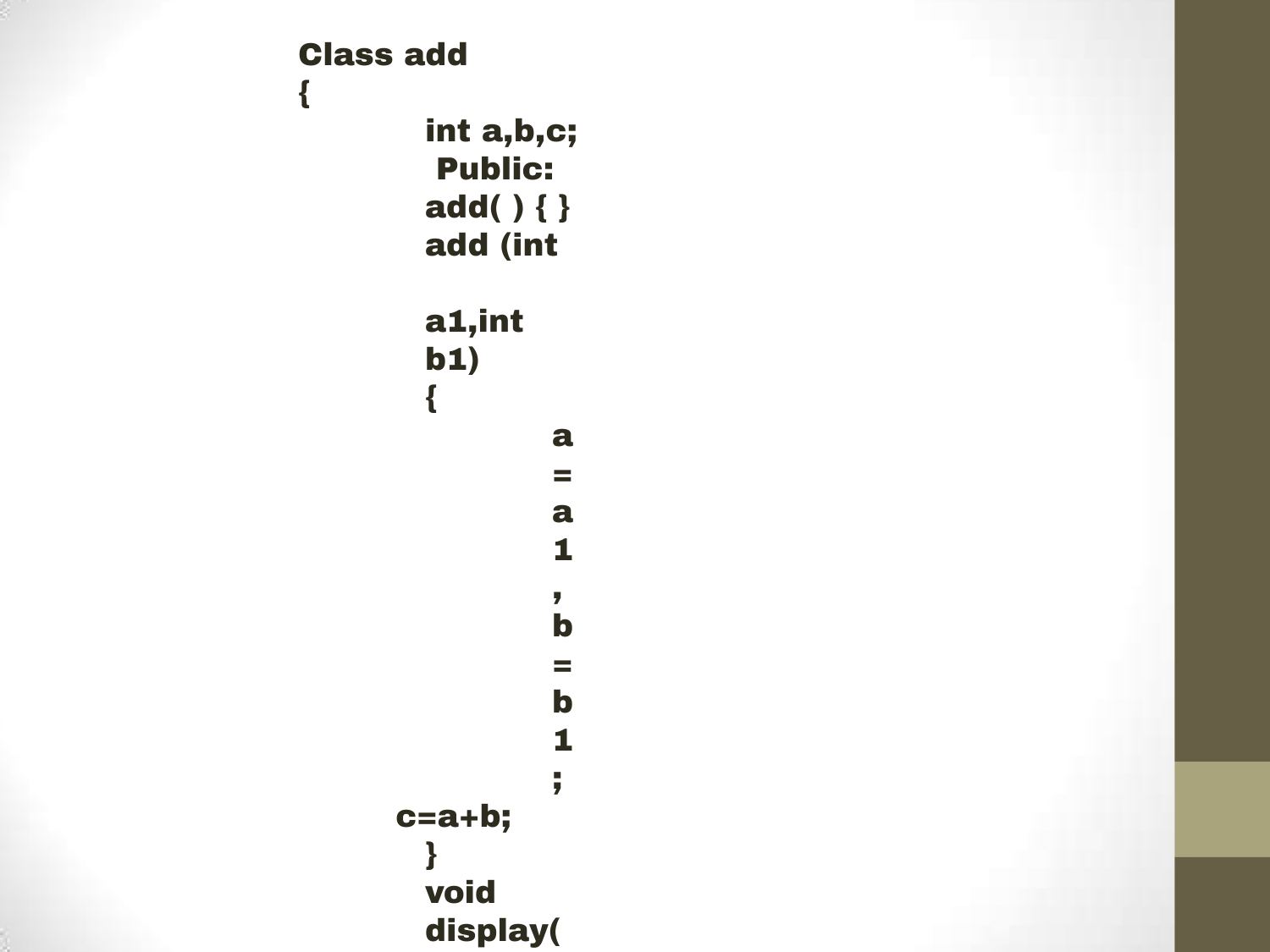

Class add
{
int a,b,c;  Public:  add( ) { }
add (int	a1,int b1)
{
a=a1, b=b1;
c=a+b;
}
void display( )
{
cout<<“sum is”<<c;
};
Void main()
{
int x,y;  add d
Cout<<“enter 2 no:\n”;  cin>>x>>y;
d.add(x,y);
d.display();
}